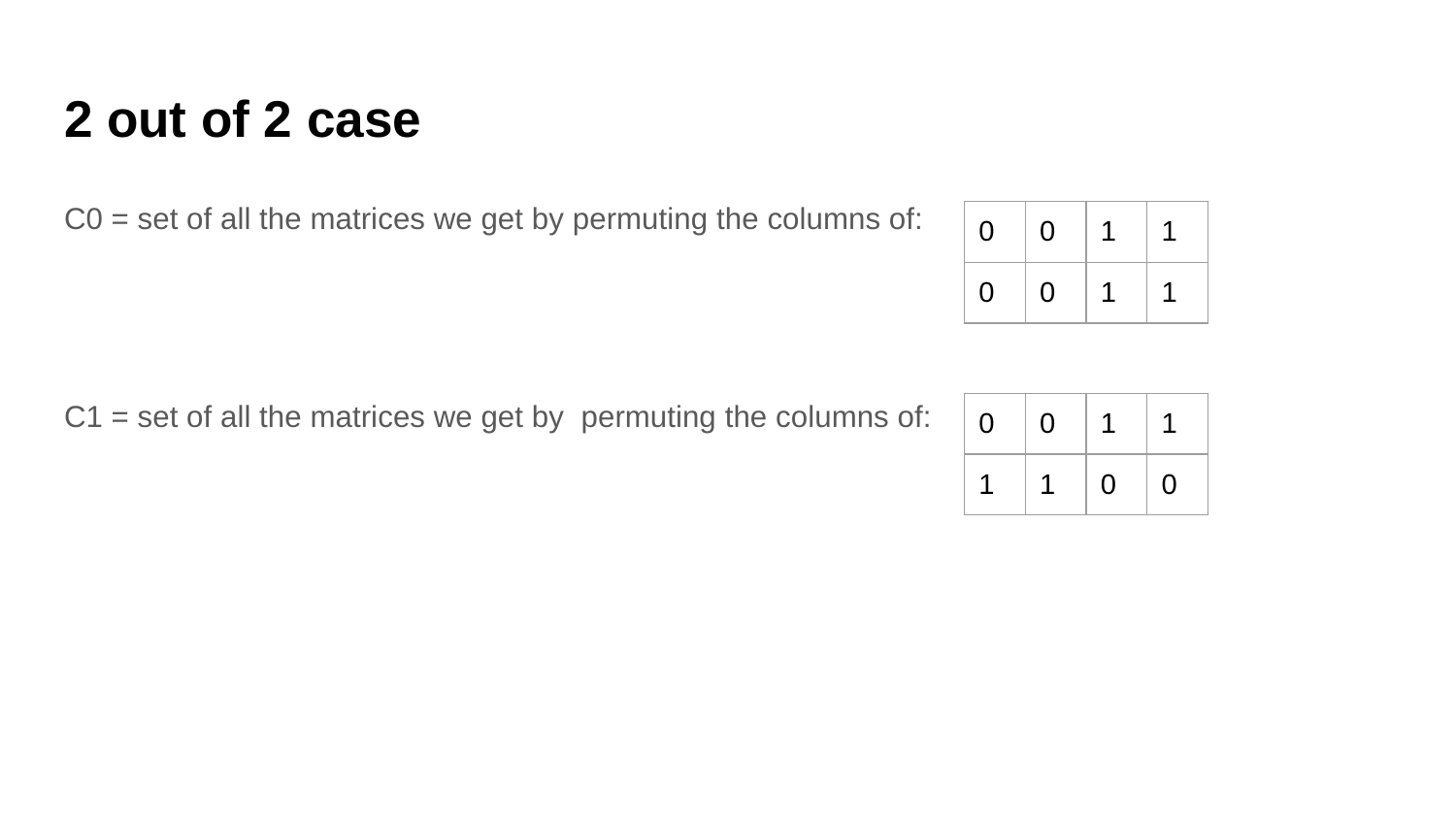

# 2 out of 2 case

C0 = set of all the matrices we get by permuting the columns of:

C1 = set of all the matrices we get by  permuting the columns of:
| 0 | 0 | 1 | 1 |
| --- | --- | --- | --- |
| 0 | 0 | 1 | 1 |
| 0 | 0 | 1 | 1 |
| --- | --- | --- | --- |
| 1 | 1 | 0 | 0 |